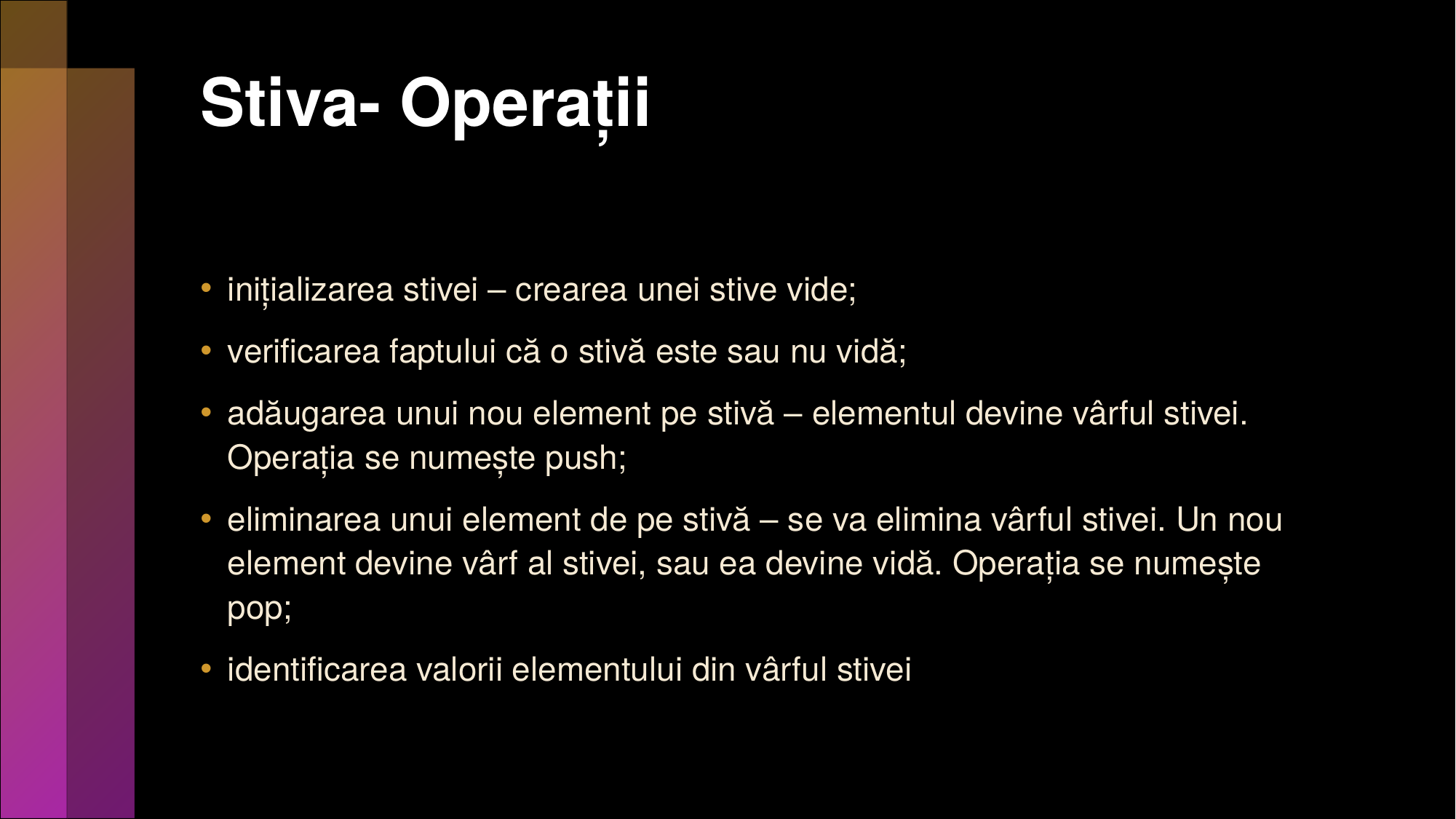

# Stiva- Operații
inițializarea stivei – crearea unei stive vide;
verificarea faptului că o stivă este sau nu vidă;
adăugarea unui nou element pe stivă – elementul devine vârful stivei. Operația se numește push;
eliminarea unui element de pe stivă – se va elimina vârful stivei. Un nou element devine vârf al stivei, sau ea devine vidă. Operația se numește pop;
identificarea valorii elementului din vârful stivei